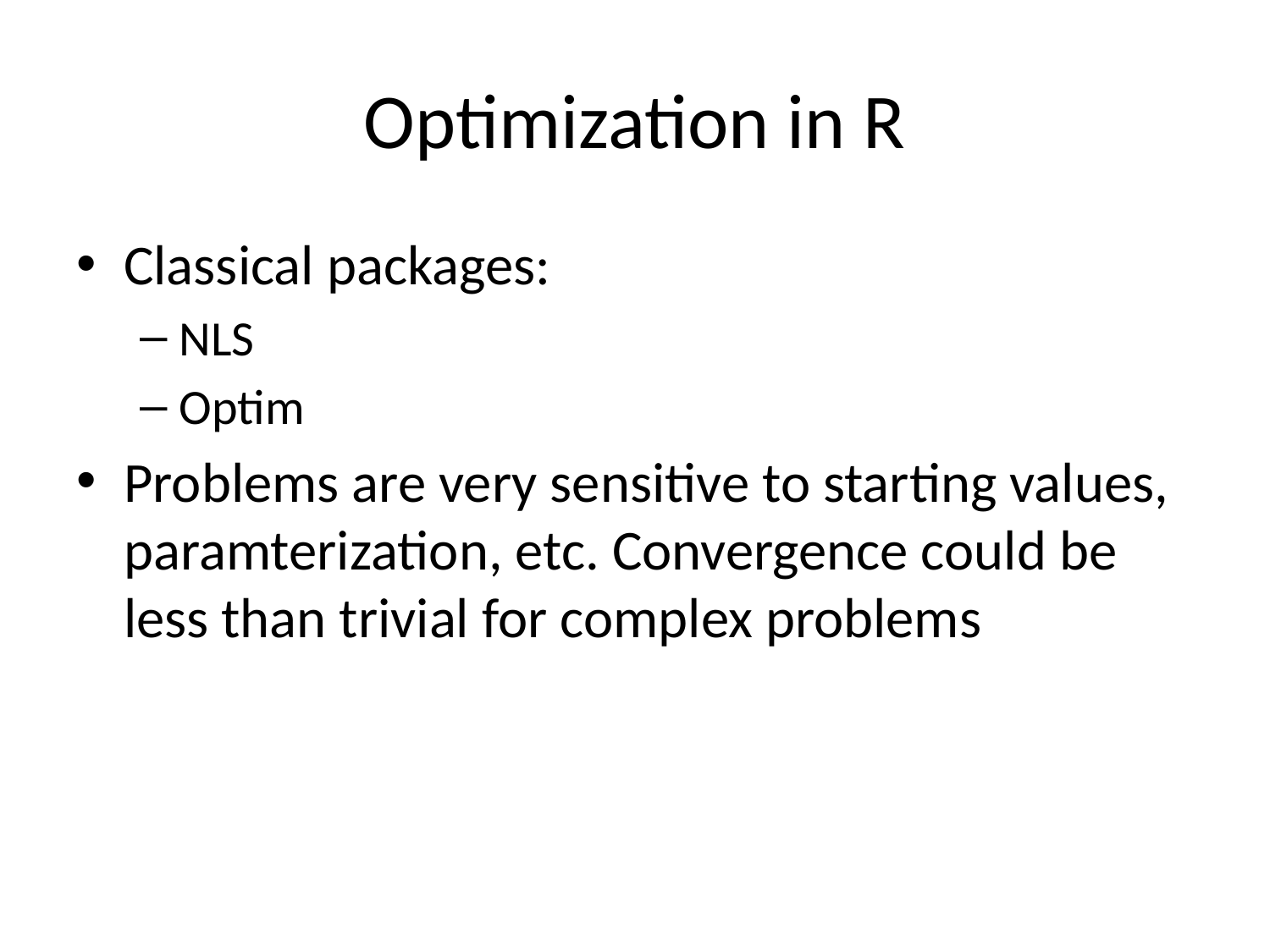

# Optimization in R
Classical packages:
NLS
Optim
Problems are very sensitive to starting values, paramterization, etc. Convergence could be less than trivial for complex problems